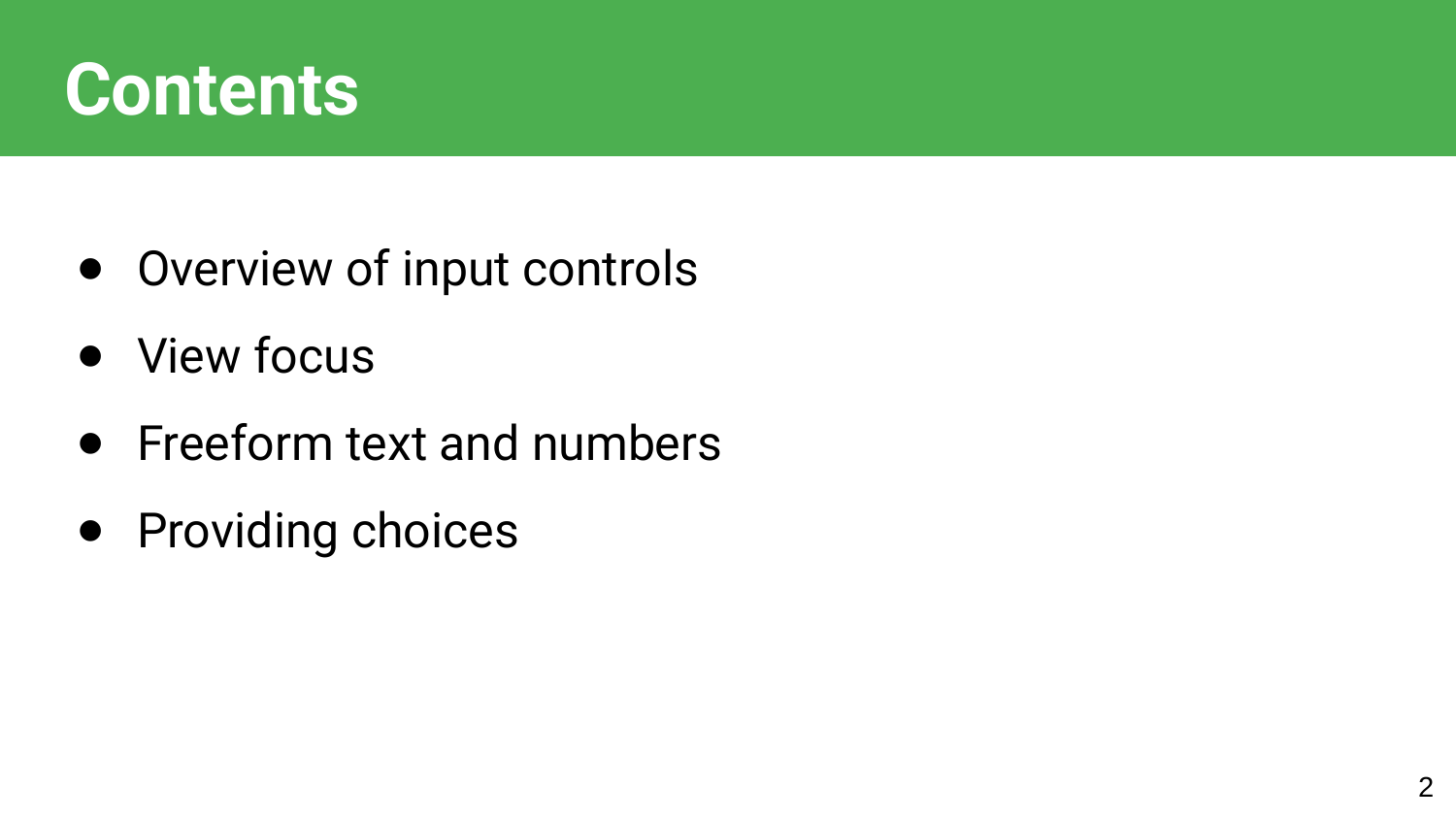

# Contents
Overview of input controls
View focus
Freeform text and numbers
Providing choices

2